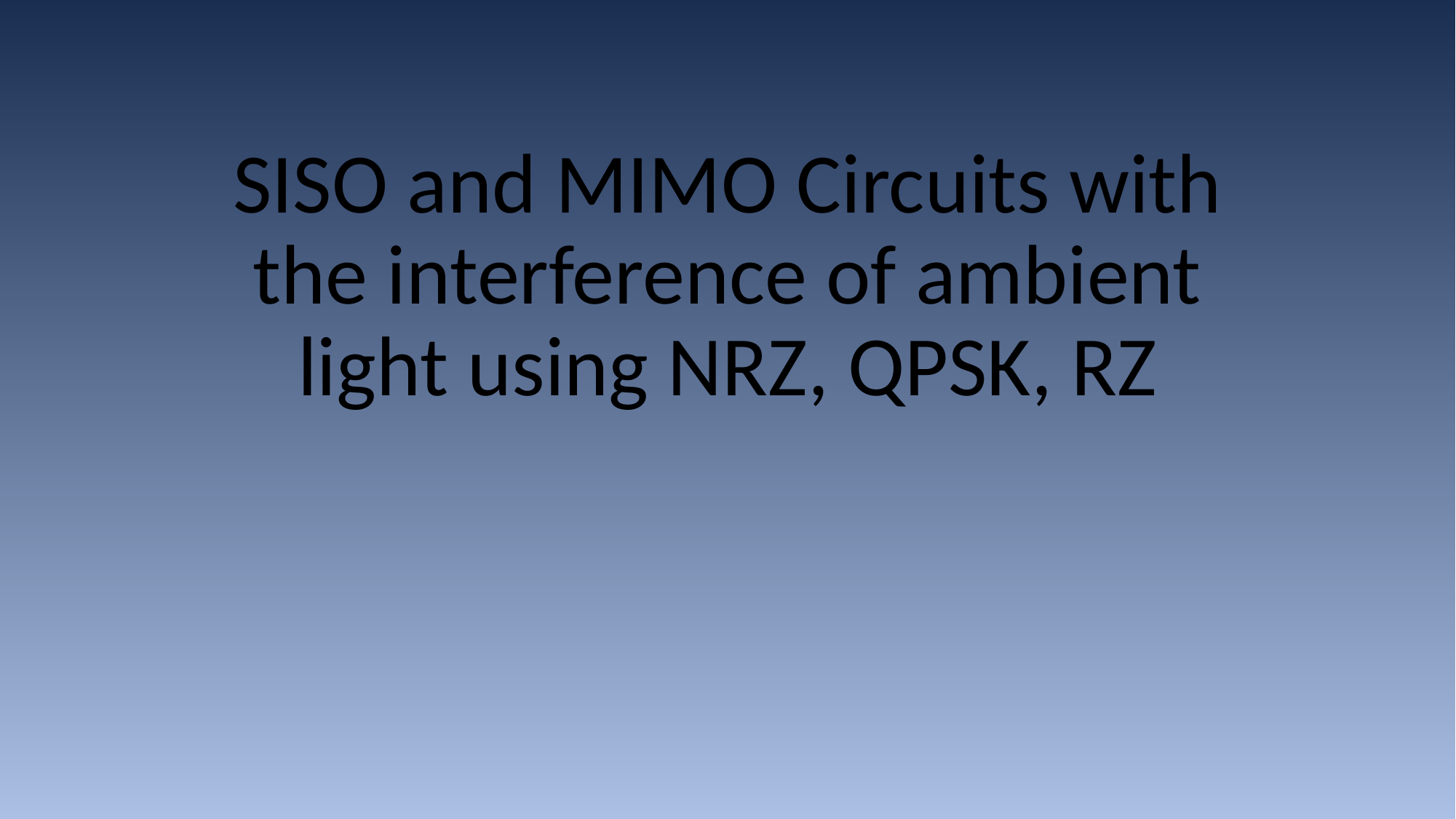

# SISO and MIMO Circuits with the interference of ambient light using NRZ, QPSK, RZ